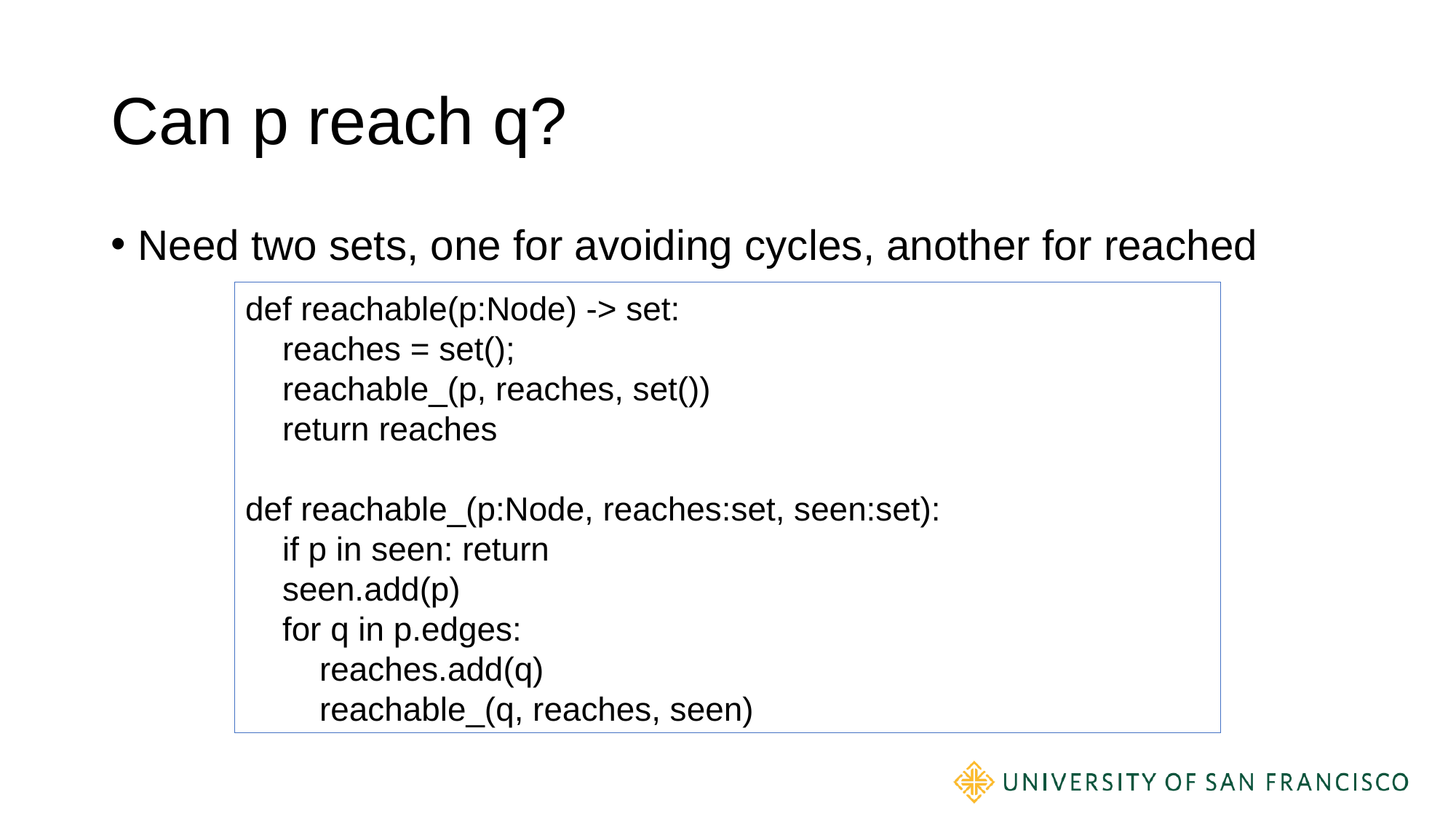

# Can p reach q?
Need two sets, one for avoiding cycles, another for reached
def reachable(p:Node) -> set:
    reaches = set();
    reachable_(p, reaches, set())
    return reaches

def reachable_(p:Node, reaches:set, seen:set):
    if p in seen: return
    seen.add(p)
    for q in p.edges:
        reaches.add(q)
        reachable_(q, reaches, seen)